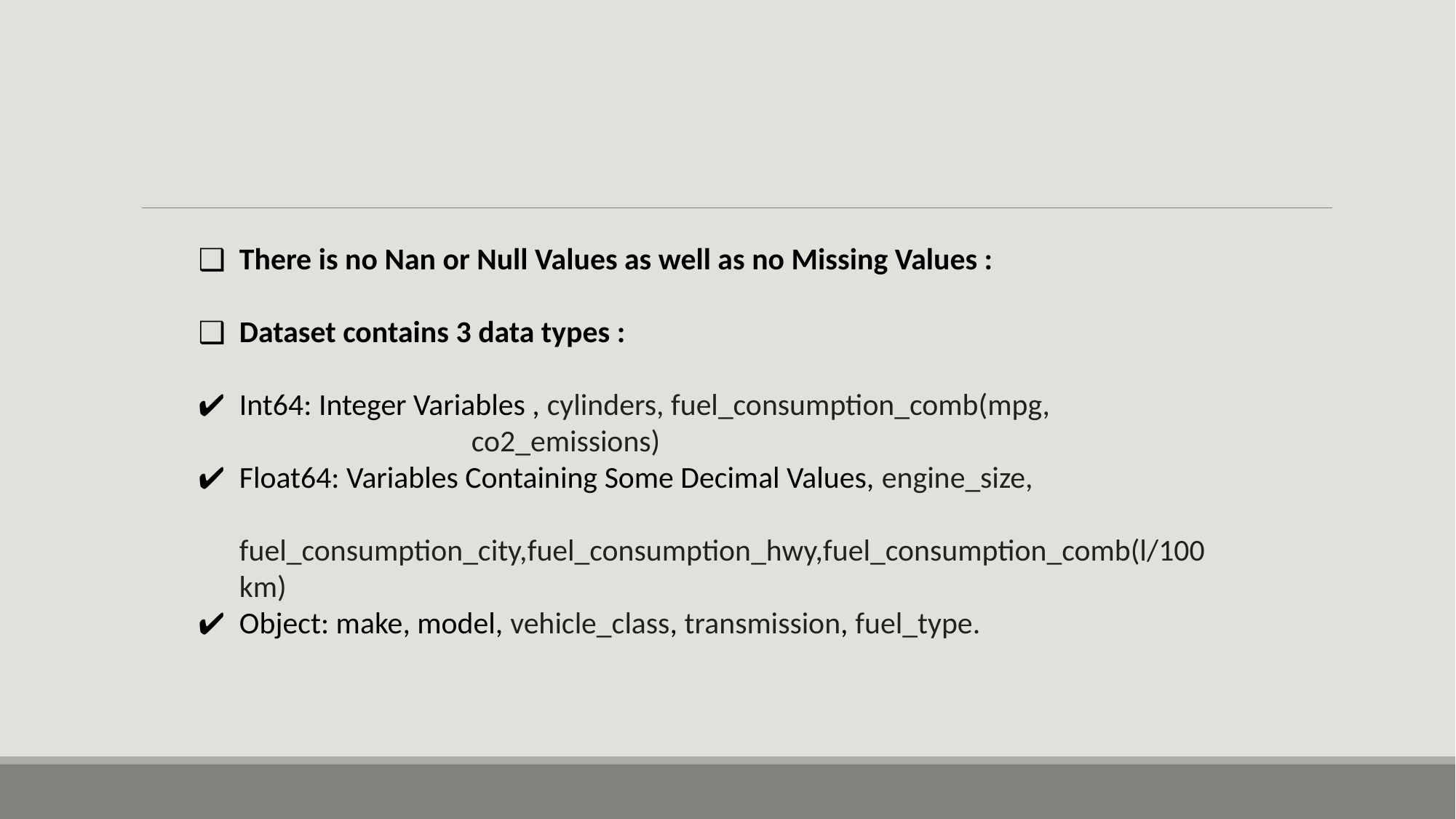

There is no Nan or Null Values as well as no Missing Values :

Dataset contains 3 data types :

Int64: Integer Variables , cylinders, fuel_consumption_comb(mpg,     				  co2_emissions)
Float64: Variables Containing Some Decimal Values, engine_size,        	   		fuel_consumption_city,fuel_consumption_hwy,fuel_consumption_comb(l/100	km)
Object: make, model, vehicle_class, transmission, fuel_type.